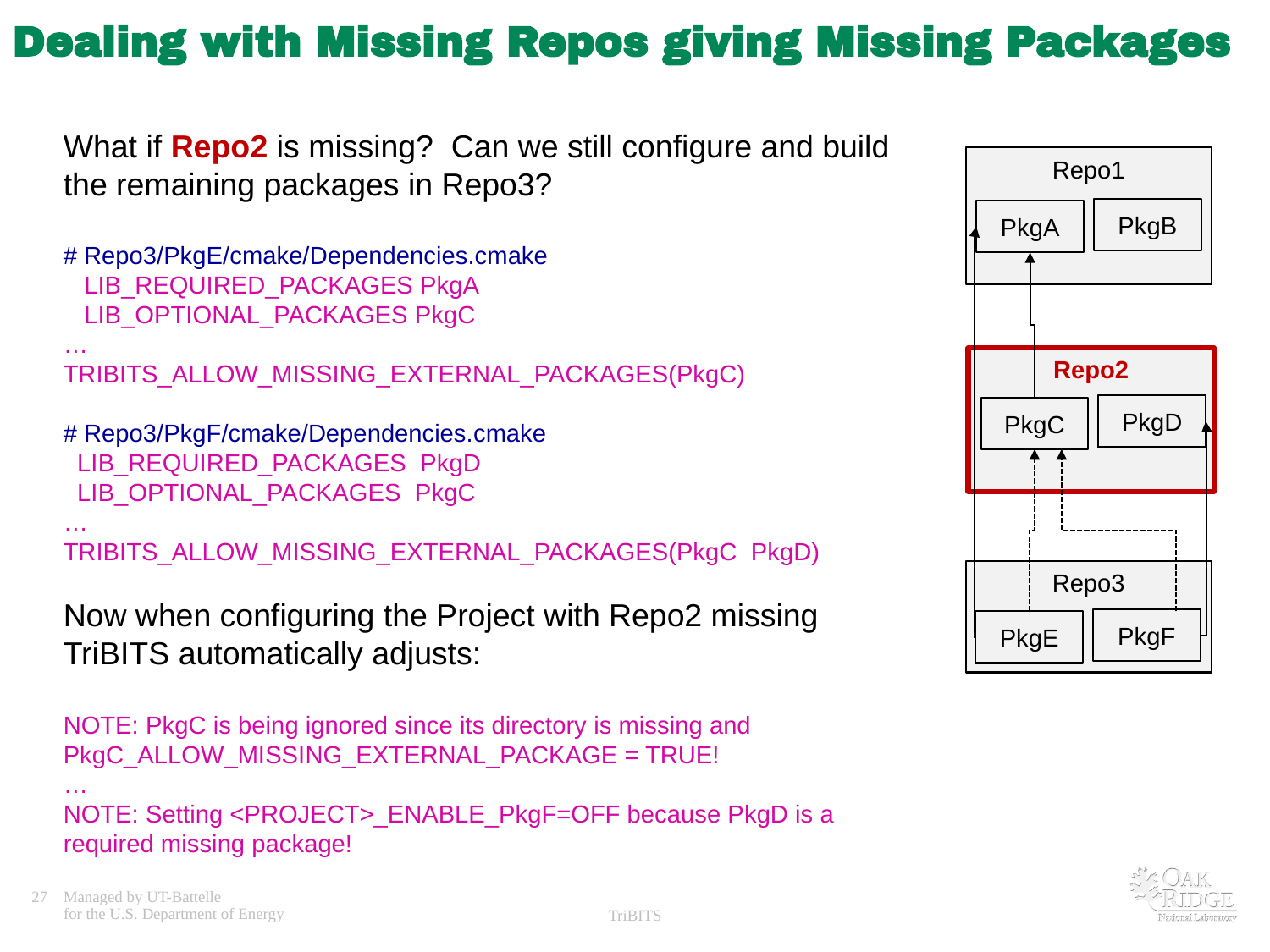

# Dealing with Missing Repos giving Missing Packages

What if Repo2 is missing?  Can we still configure and build the remaining packages in Repo3?

# Repo3/PkgE/cmake/Dependencies.cmake
   LIB_REQUIRED_PACKAGES PkgA
   LIB_OPTIONAL_PACKAGES PkgC
…
TRIBITS_ALLOW_MISSING_EXTERNAL_PACKAGES(PkgC)

# Repo3/PkgF/cmake/Dependencies.cmake
  LIB_REQUIRED_PACKAGES  PkgD
  LIB_OPTIONAL_PACKAGES  PkgC
…
TRIBITS_ALLOW_MISSING_EXTERNAL_PACKAGES(PkgC  PkgD)

Now when configuring the Project with Repo2 missing TriBITS automatically adjusts:

NOTE: PkgC is being ignored since its directory is missing and PkgC_ALLOW_MISSING_EXTERNAL_PACKAGE = TRUE!
…
NOTE: Setting <PROJECT>_ENABLE_PkgF=OFF because PkgD is a required missing package!
Repo1
PkgB
PkgA
Repo2
PkgD
PkgC
Repo3
PkgF
PkgE